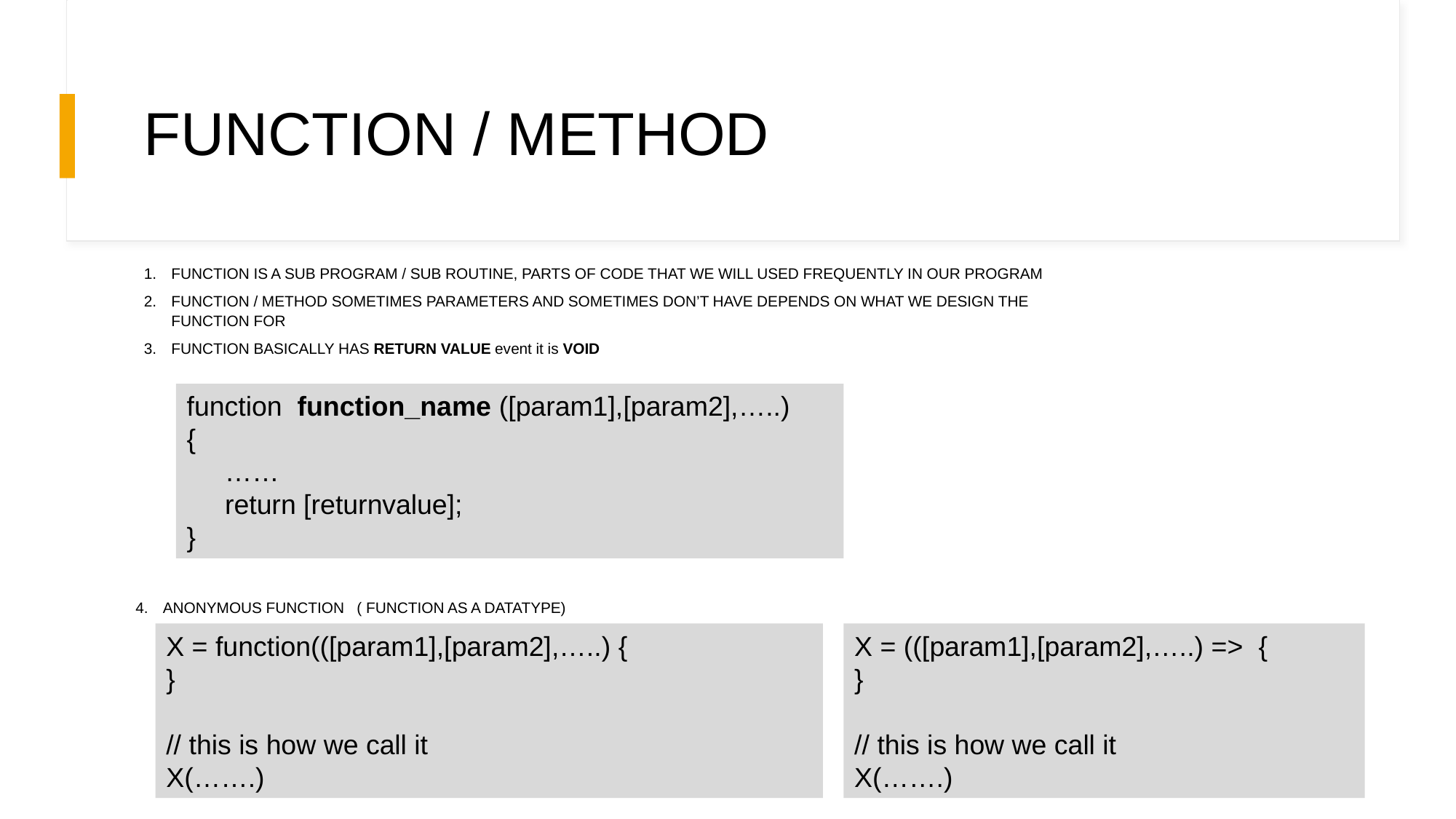

# FUNCTION / METHOD
FUNCTION IS A SUB PROGRAM / SUB ROUTINE, PARTS OF CODE THAT WE WILL USED FREQUENTLY IN OUR PROGRAM
FUNCTION / METHOD SOMETIMES PARAMETERS AND SOMETIMES DON’T HAVE DEPENDS ON WHAT WE DESIGN THE FUNCTION FOR
FUNCTION BASICALLY HAS RETURN VALUE event it is VOID

function  function_name ([param1],[param2],…..)
{
     ……
     return [returnvalue];
}
ANONYMOUS FUNCTION   ( FUNCTION AS A DATATYPE)

X = function(([param1],[param2],…..) {
}

// this is how we call it
X(…….)
X = (([param1],[param2],…..) =>  {
}

// this is how we call it
X(…….)